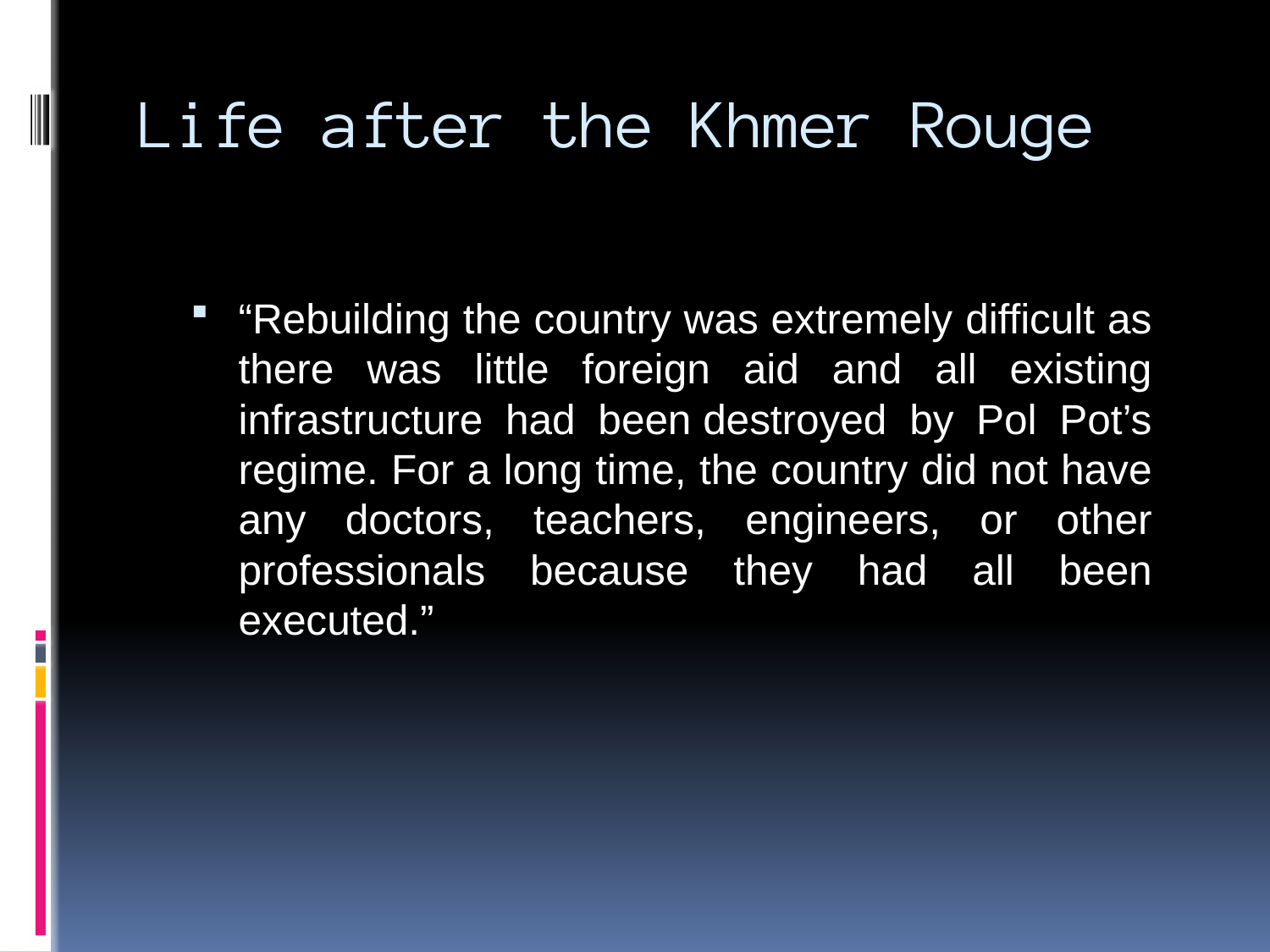

# Life after the Khmer Rouge
“Rebuilding the country was extremely difficult as there was little foreign aid and all existing infrastructure had been destroyed by Pol Pot’s regime. For a long time, the country did not have any doctors, teachers, engineers, or other professionals because they had all been executed.”